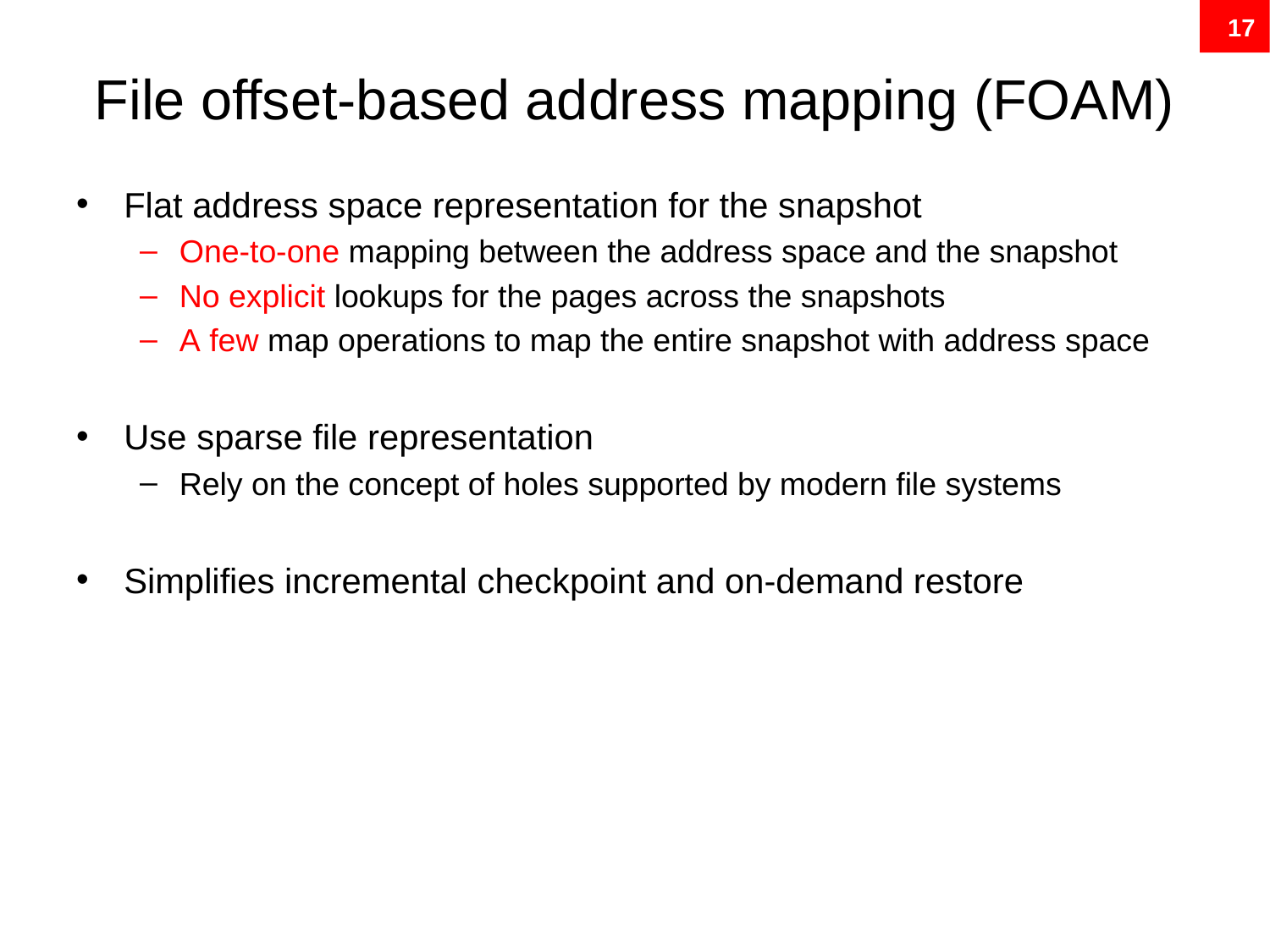

17
# File offset-based address mapping (FOAM)
Flat address space representation for the snapshot
One-to-one mapping between the address space and the snapshot
No explicit lookups for the pages across the snapshots
A few map operations to map the entire snapshot with address space

Use sparse file representation
Rely on the concept of holes supported by modern file systems

Simplifies incremental checkpoint and on-demand restore